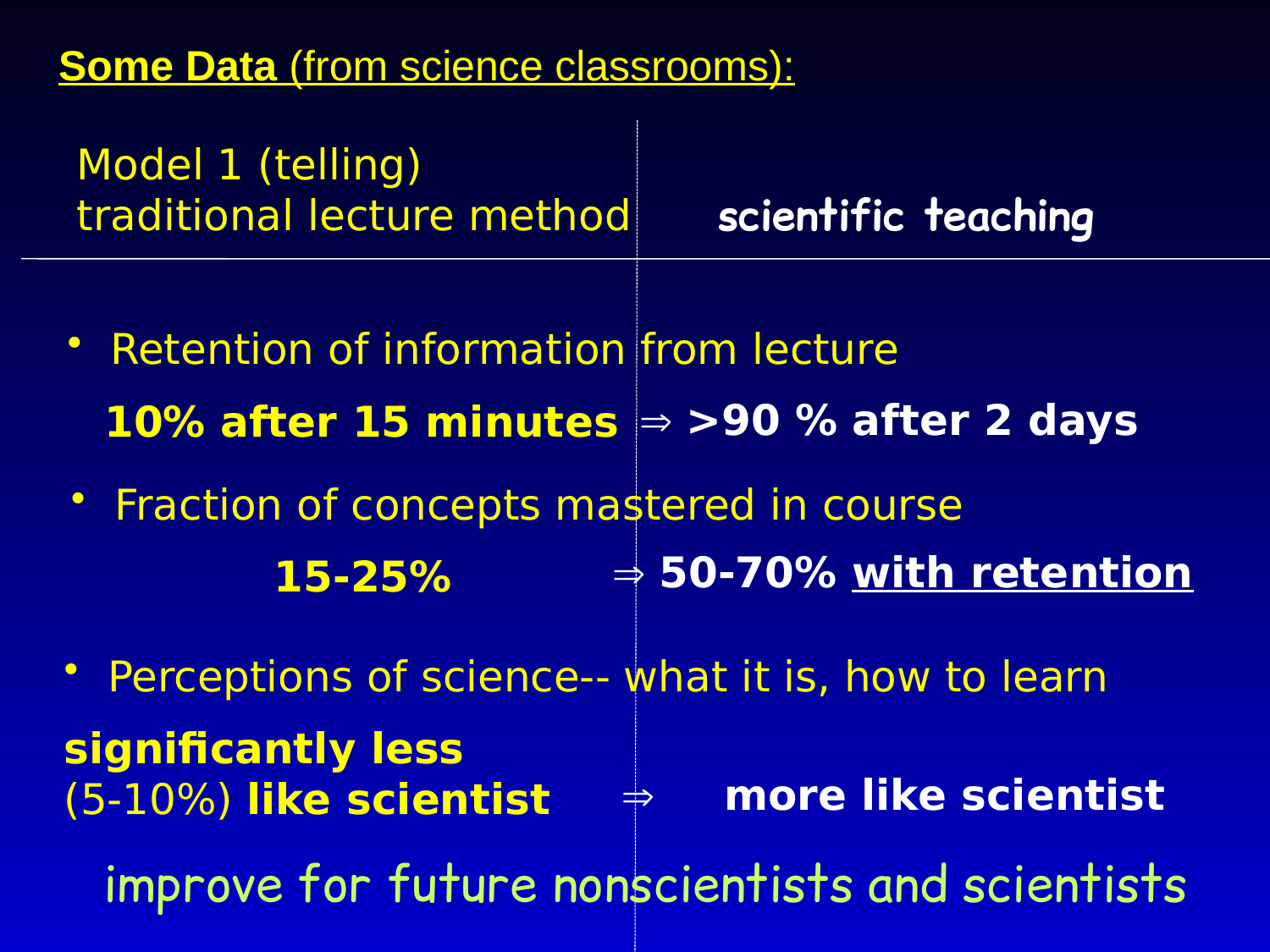

Some Data (from science classrooms):
Model 1 (telling)
traditional lecture method      scientific teaching
 Retention of information from lecture
 ⇒ >90 % after 2 days
10% after 15 minutes
 Fraction of concepts mastered in course

               15-25%
⇒ 50-70% with retention
 Perceptions of science-- what it is, how to learn

significantly less
(5-10%) like scientist
 ⇒     more like scientist
improve for future nonscientists and scientists